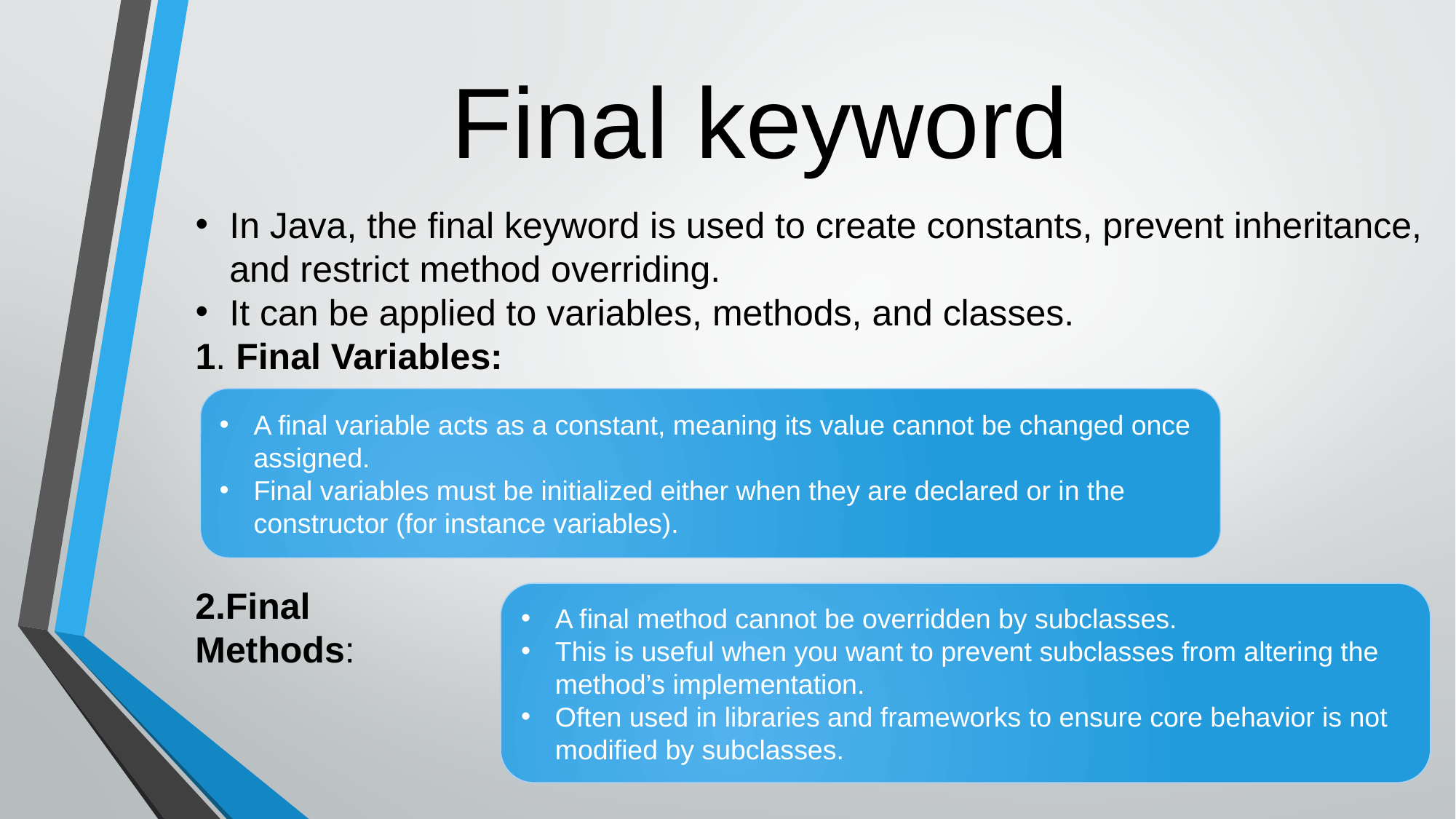

# Final keyword
In Java, the final keyword is used to create constants, prevent inheritance, and restrict method overriding.
It can be applied to variables, methods, and classes.
1. Final Variables:
A final variable acts as a constant, meaning its value cannot be changed once assigned.
Final variables must be initialized either when they are declared or in the constructor (for instance variables).
2.Final Methods:
A final method cannot be overridden by subclasses.
This is useful when you want to prevent subclasses from altering the method’s implementation.
Often used in libraries and frameworks to ensure core behavior is not modified by subclasses.